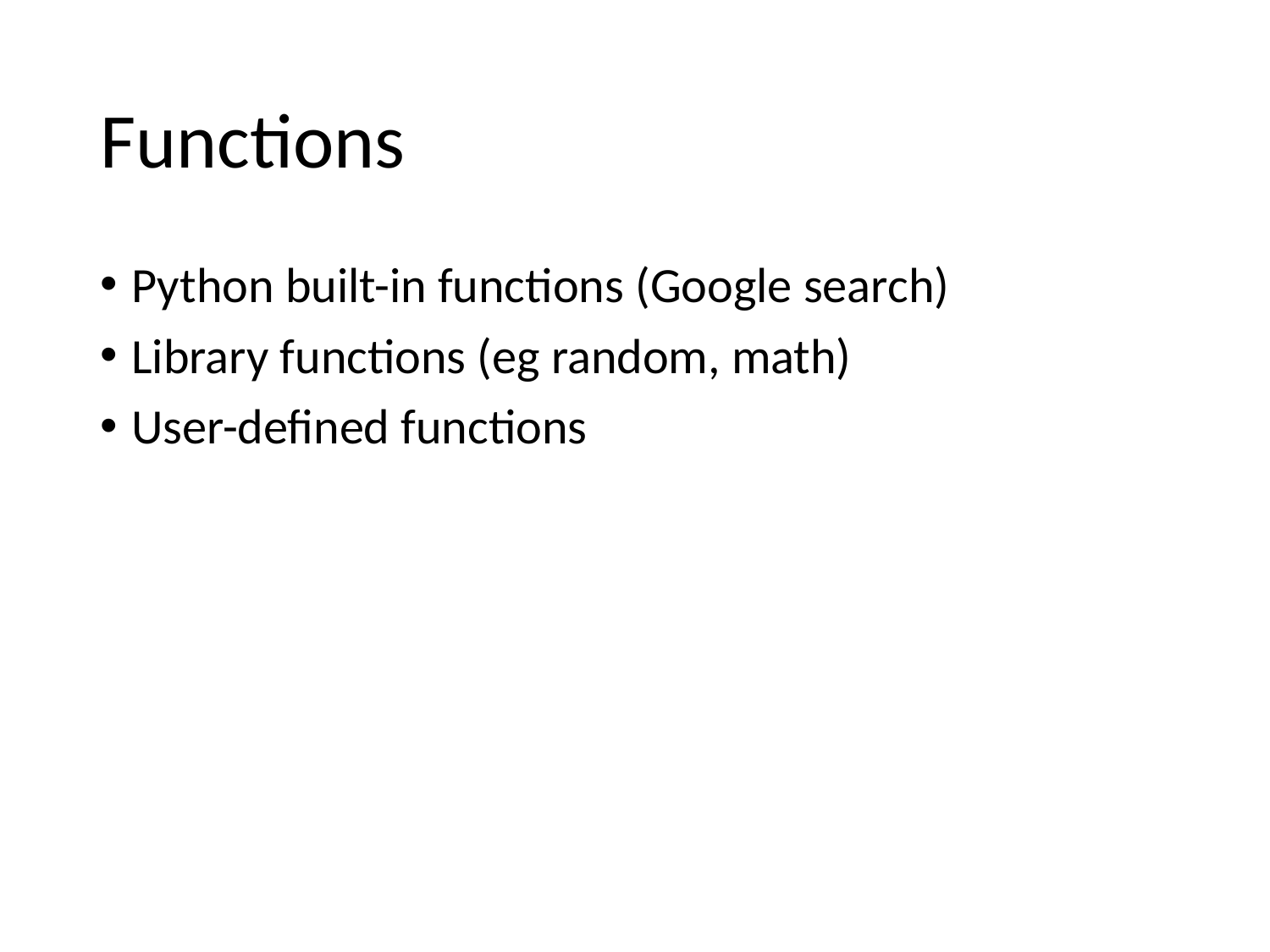

# Functions
Python built-in functions (Google search)
Library functions (eg random, math)
User-defined functions